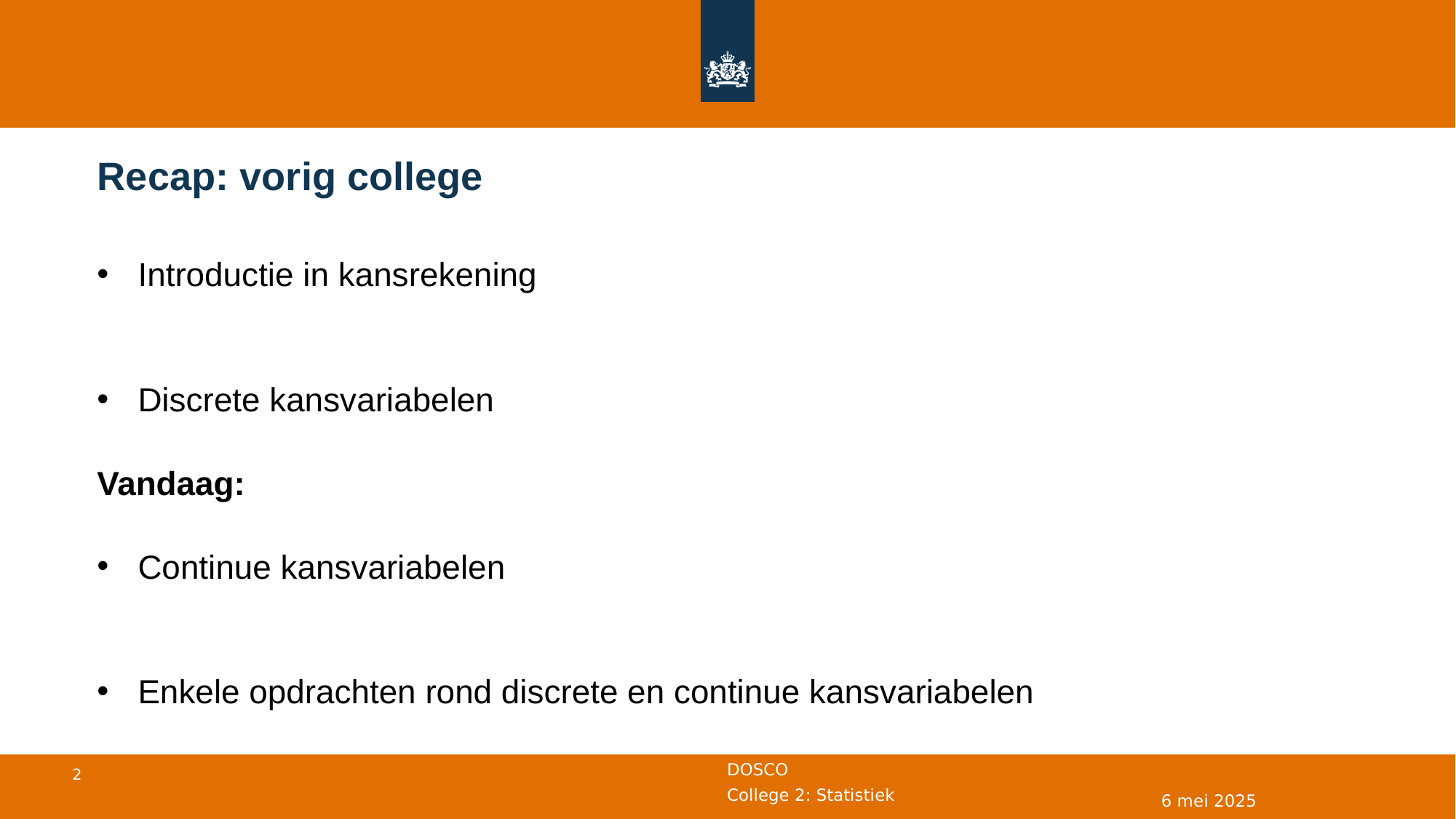

# Recap: vorig college

Introductie in kansrekening

Discrete kansvariabelen

Vandaag:

Continue kansvariabelen

Enkele opdrachten rond discrete en continue kansvariabelen
6 mei 2025